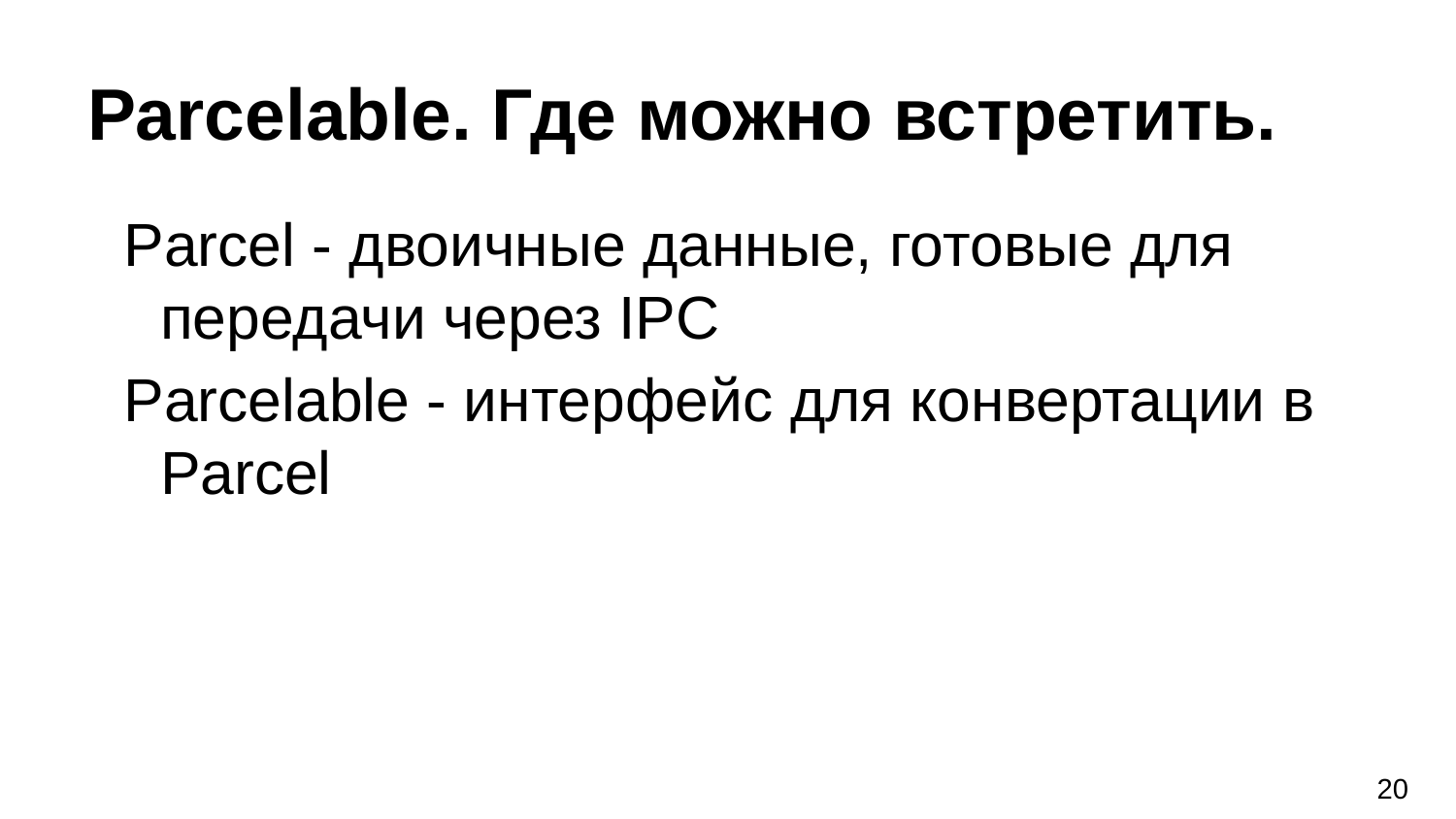

# Parcelable. Где можно встретить.
Parcel - двоичные данные, готовые для передачи через IPC
Parcelable - интерфейс для конвертации в Parcel
20